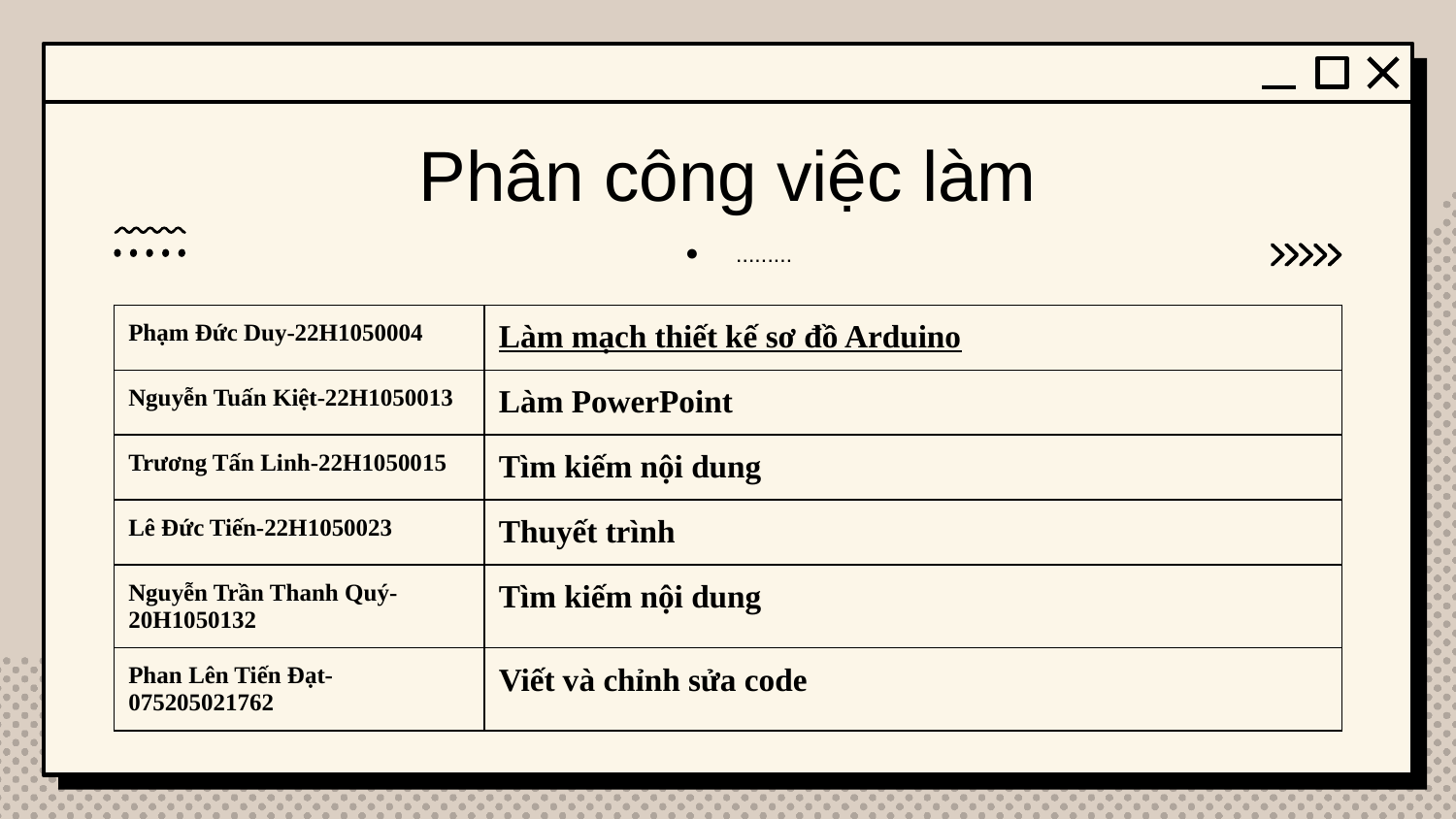

# Phân công việc làm
.........

| Phạm Đức Duy-22H1050004 | Làm mạch thiết kế sơ đồ Arduino |
| --- | --- |
| Nguyễn Tuấn Kiệt-22H1050013 | Làm PowerPoint |
| Trương Tấn Linh-22H1050015 | Tìm kiếm nội dung |
| Lê Đức Tiến-22H1050023 | Thuyết trình |
| Nguyễn Trần Thanh Quý-20H1050132 | Tìm kiếm nội dung |
| Phan Lên Tiến Đạt-075205021762 | Viết và chỉnh sửa code |